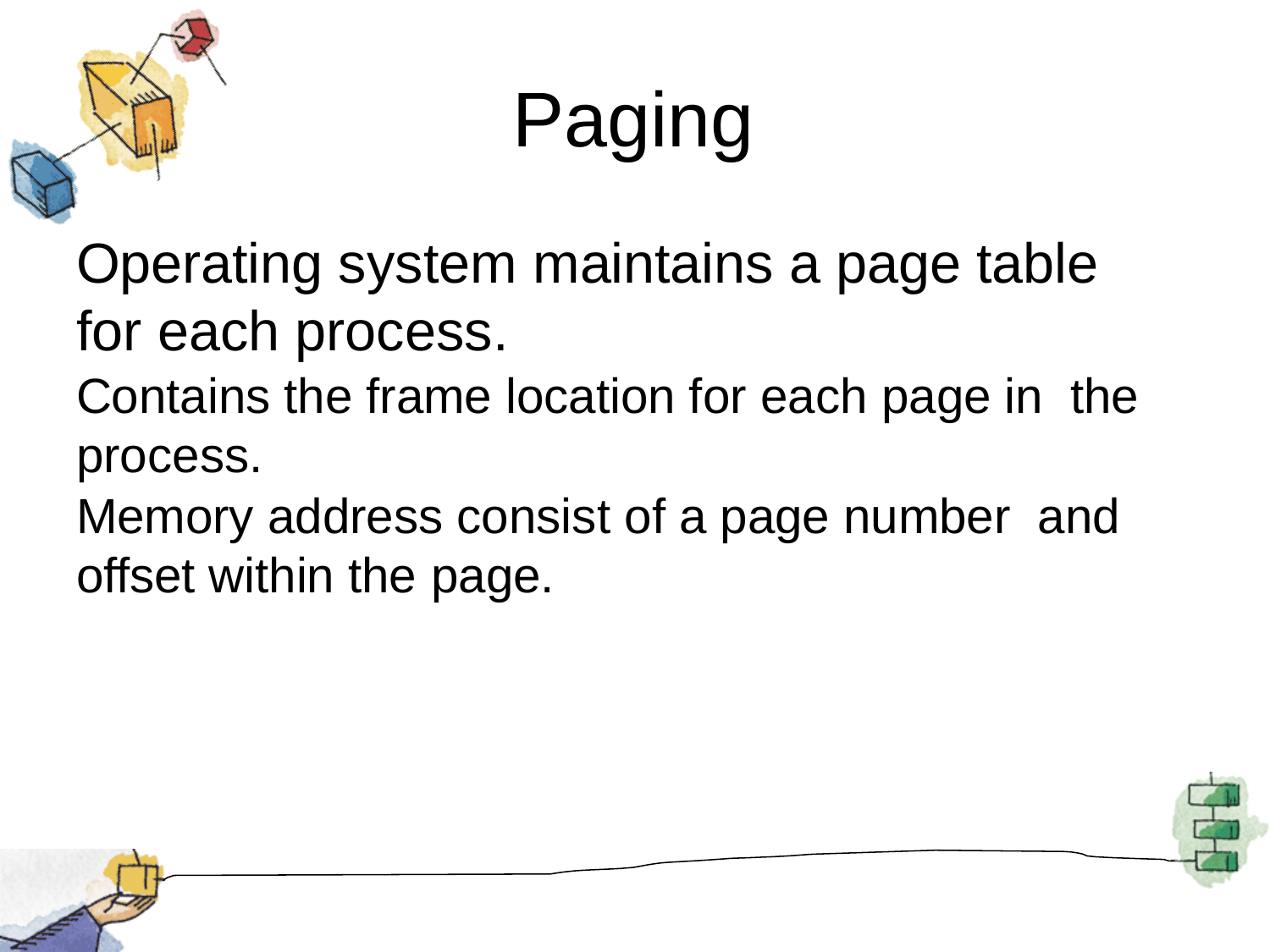

# Paging
Operating system maintains a page table  for each process.
Contains the frame location for each page in  the process.
Memory address consist of a page number  and offset within the page.